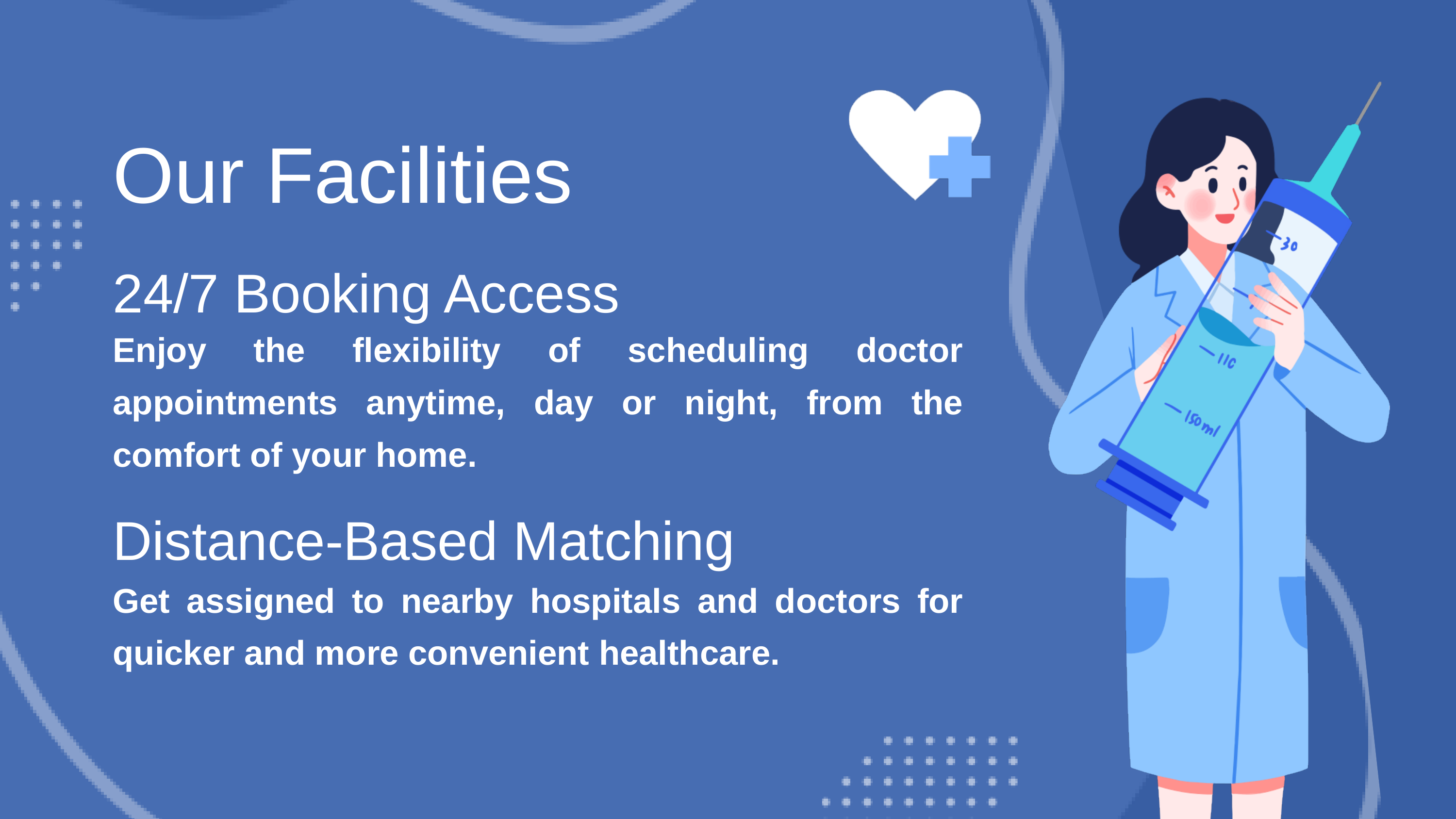

Our Facilities

24/7 Booking Access
Enjoy the flexibility of scheduling doctor appointments anytime, day or night, from the comfort of your home.
Distance-Based Matching
Get assigned to nearby hospitals and doctors for quicker and more convenient healthcare.